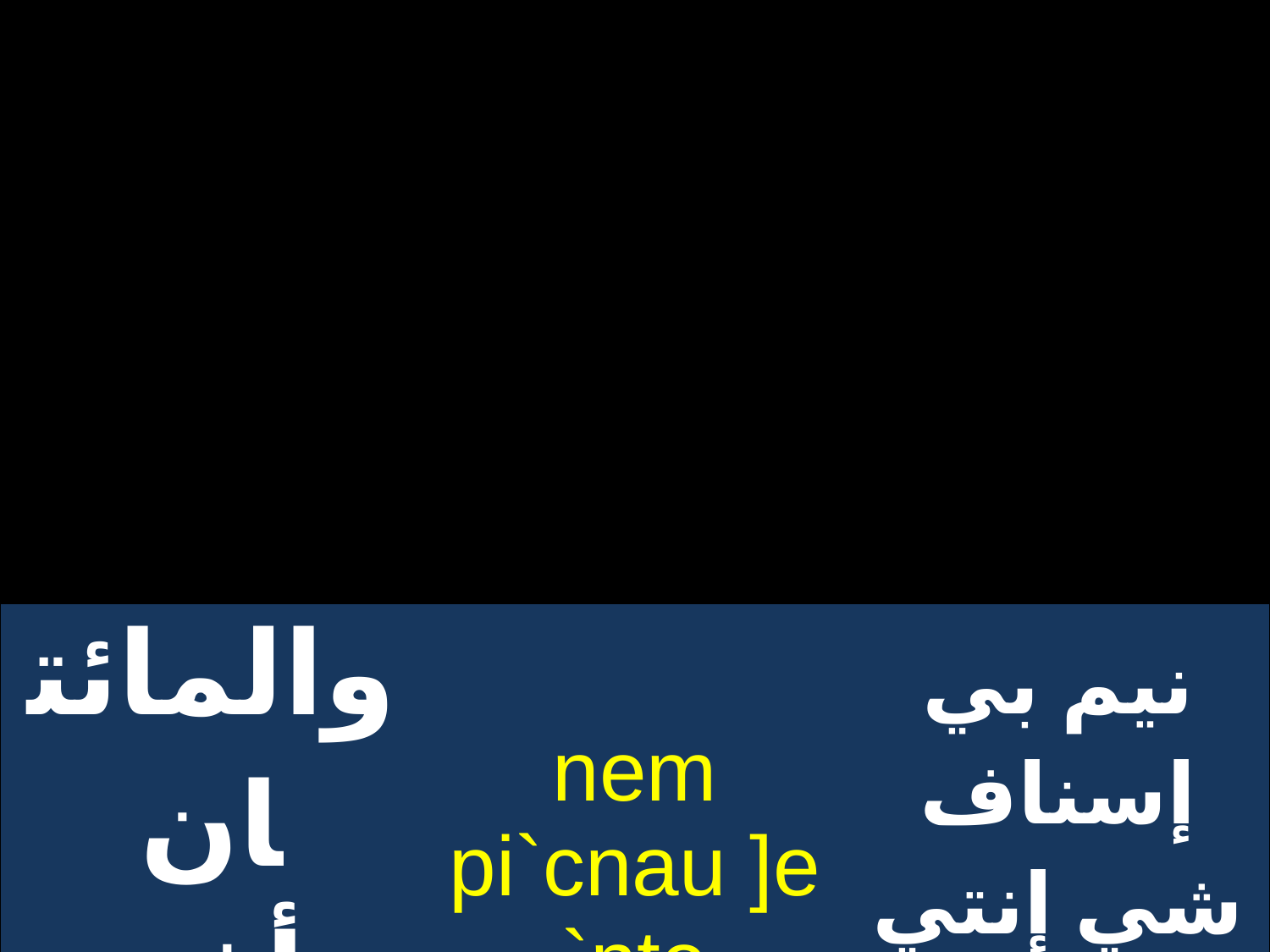

| والمائتان بأفسس | nem pi`cnau ]e `nte Evecoc | نيم بي إسناف شي إنتي إيفيسوس |
| --- | --- | --- |